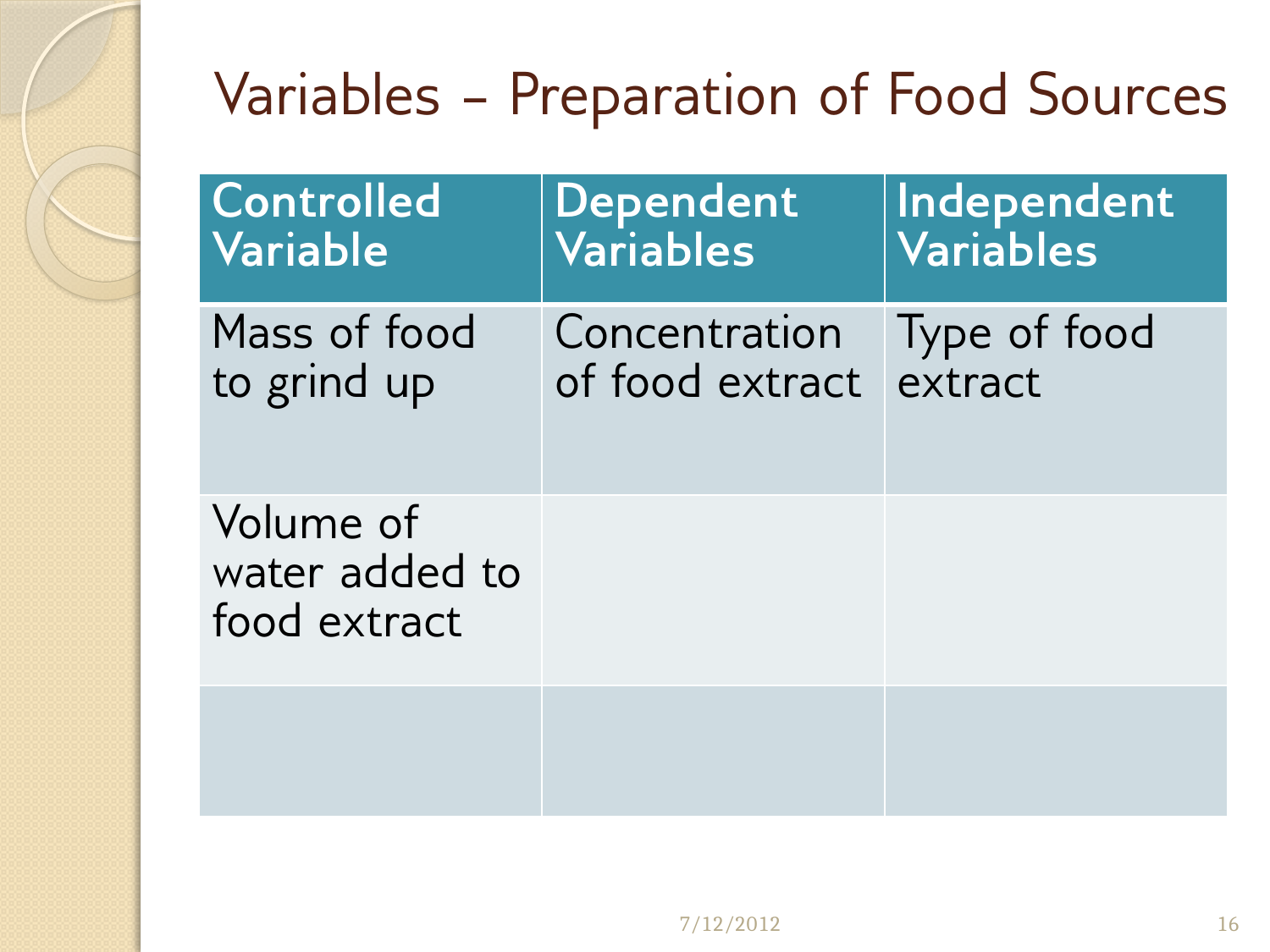

# Variables – Preparation of Food Sources
| Controlled Variable | Dependent Variables | Independent Variables |
| --- | --- | --- |
| Mass of food to grind up | Concentration of food extract | Type of food extract |
| Volume of water added to food extract |  |  |
|  |  |  |
| Controlled Variable | Dependent Variables | Independent Variables |
| --- | --- | --- |
| Amount of substance | Amount of bacteria after the substance was added in | Amount of bacteria in the start |
| Time taken for the bacteria to grow |  | Type of food |
7/12/2012
16